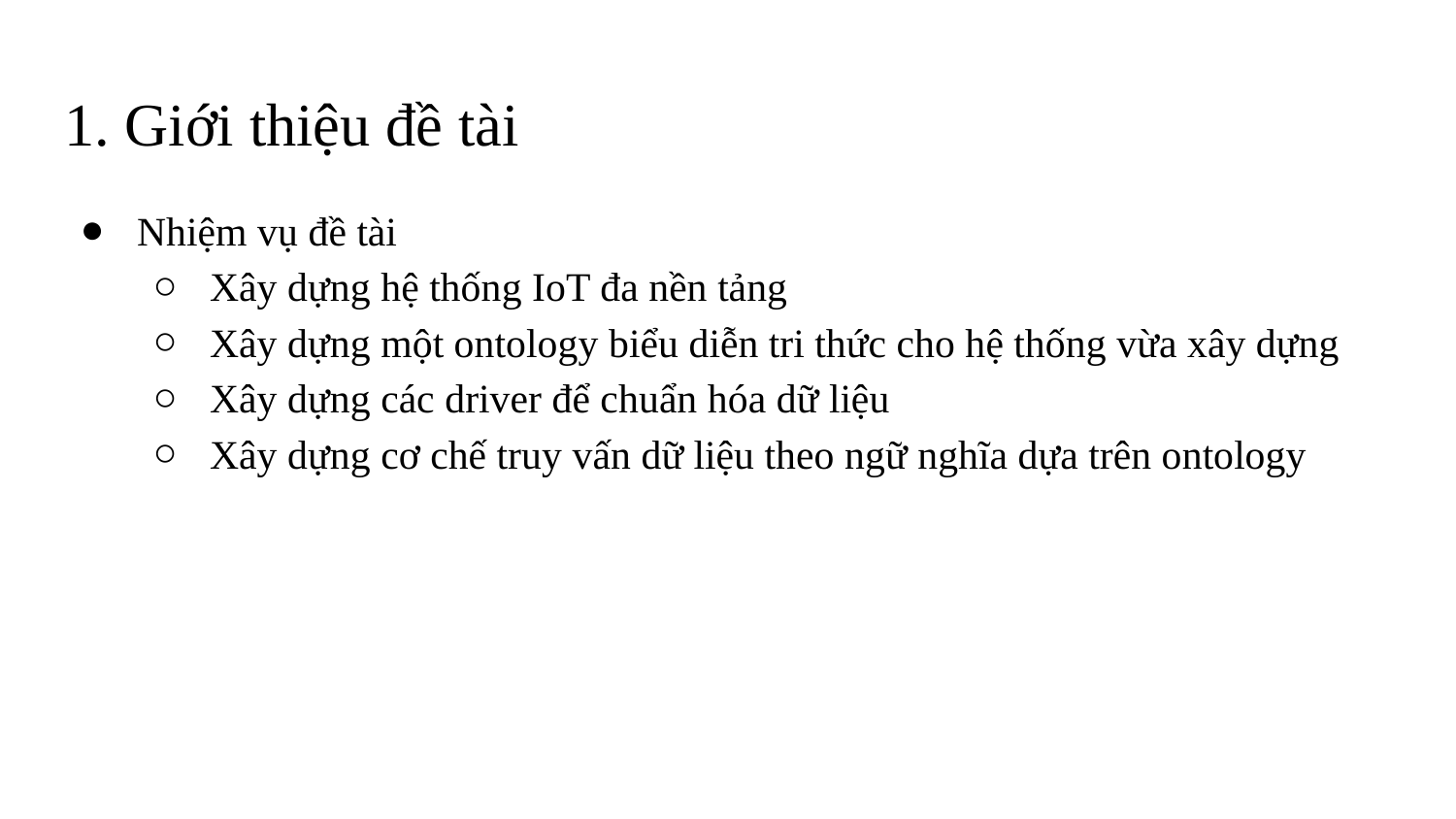

# 1. Giới thiệu đề tài
Nhiệm vụ đề tài
Xây dựng hệ thống IoT đa nền tảng
Xây dựng một ontology biểu diễn tri thức cho hệ thống vừa xây dựng
Xây dựng các driver để chuẩn hóa dữ liệu
Xây dựng cơ chế truy vấn dữ liệu theo ngữ nghĩa dựa trên ontology